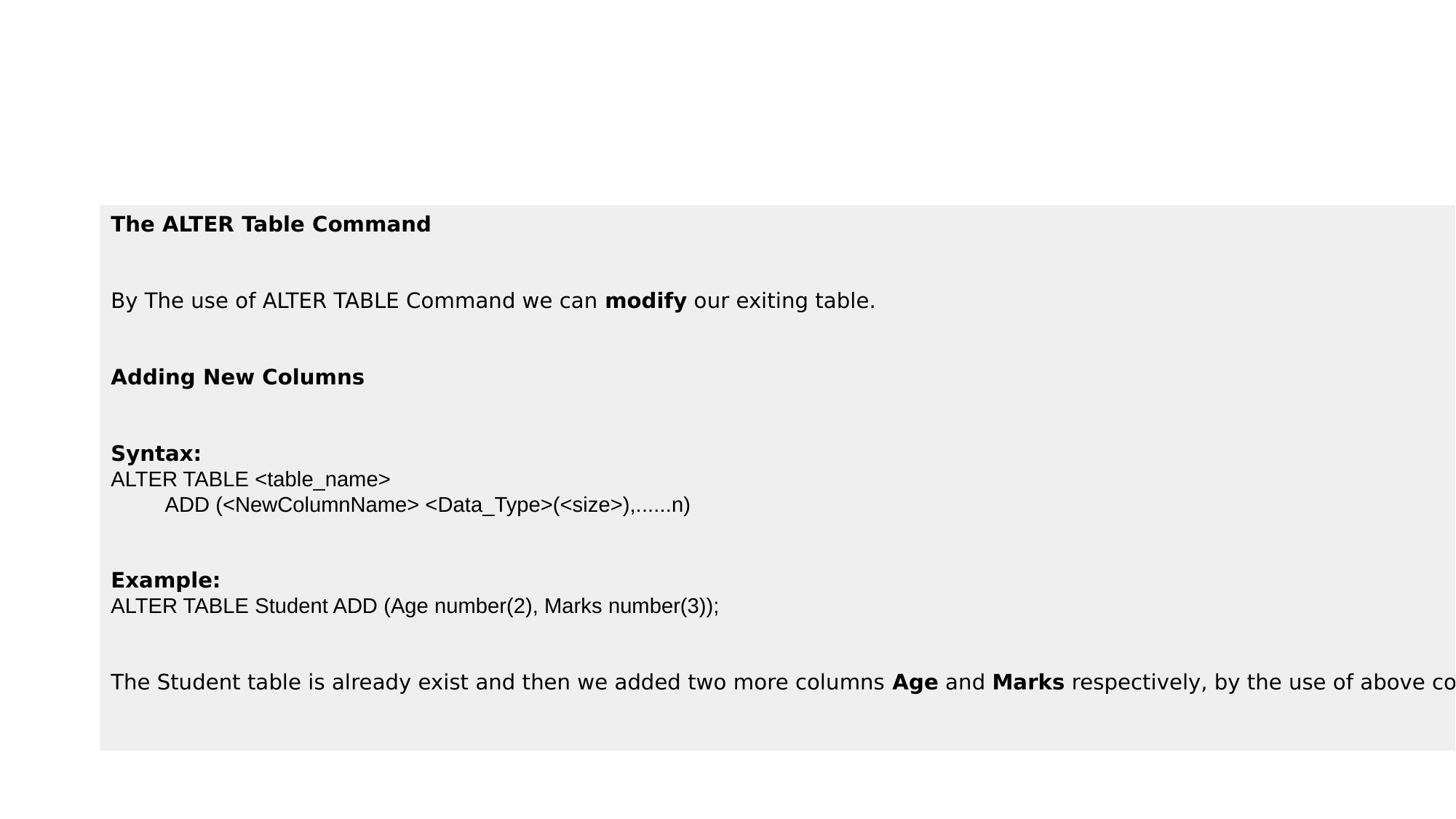

#
The ALTER Table Command

By The use of ALTER TABLE Command we can modify our exiting table.

Adding New Columns

Syntax:
ALTER TABLE <table_name>
         ADD (<NewColumnName> <Data_Type>(<size>),......n)

Example:
ALTER TABLE Student ADD (Age number(2), Marks number(3));

The Student table is already exist and then we added two more columns Age and Marks respectively, by the use of above command.